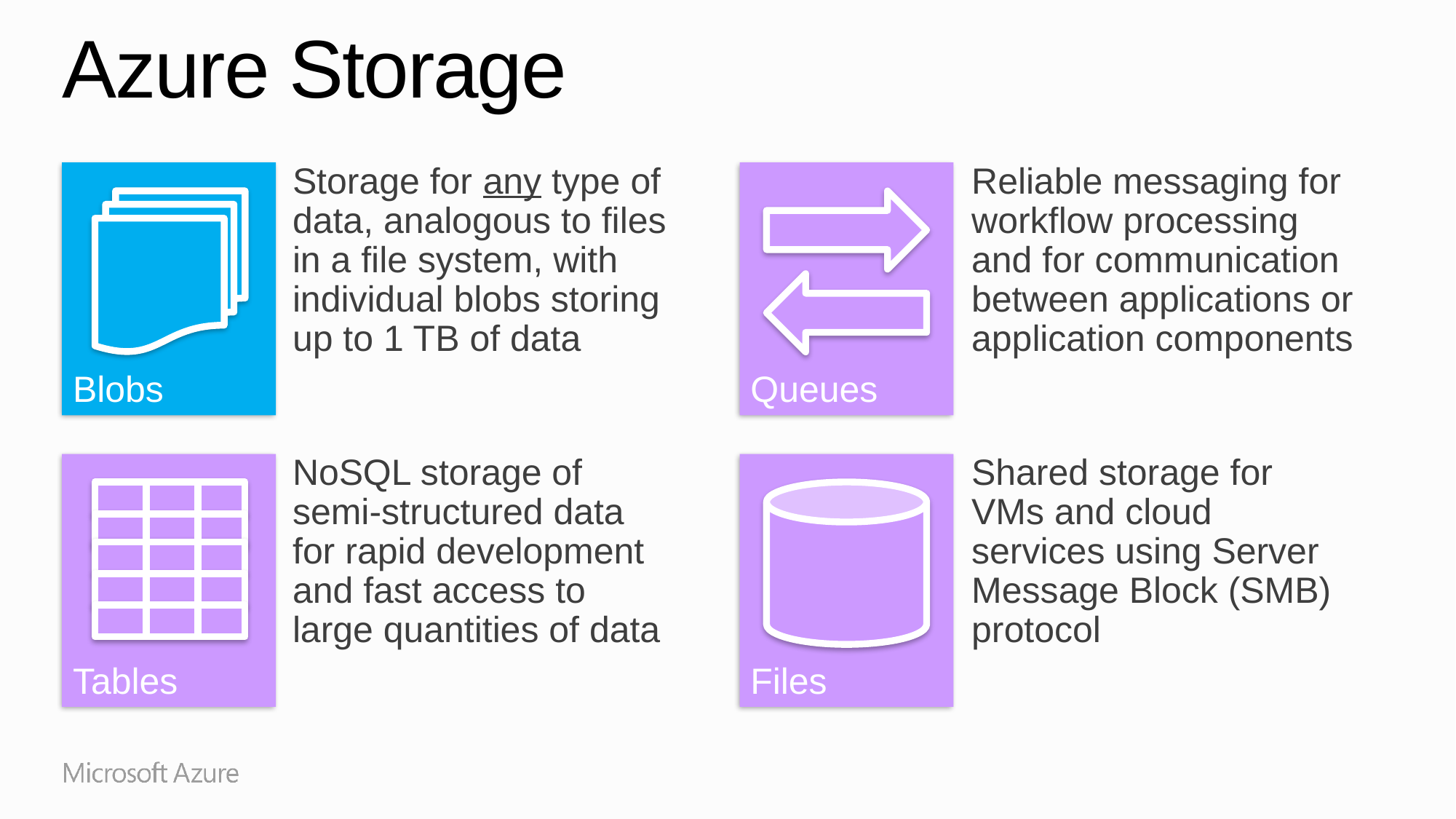

# Azure Storage
Blobs
Storage for any type of data, analogous to files in a file system, with individual blobs storing up to 1 TB of data
Queues
Reliable messaging for workflow processing and for communication between applications or application components

Tables
NoSQL storage of semi-structured data for rapid development and fast access to large quantities of data
Files
Shared storage for VMs and cloud services using Server Message Block (SMB) protocol